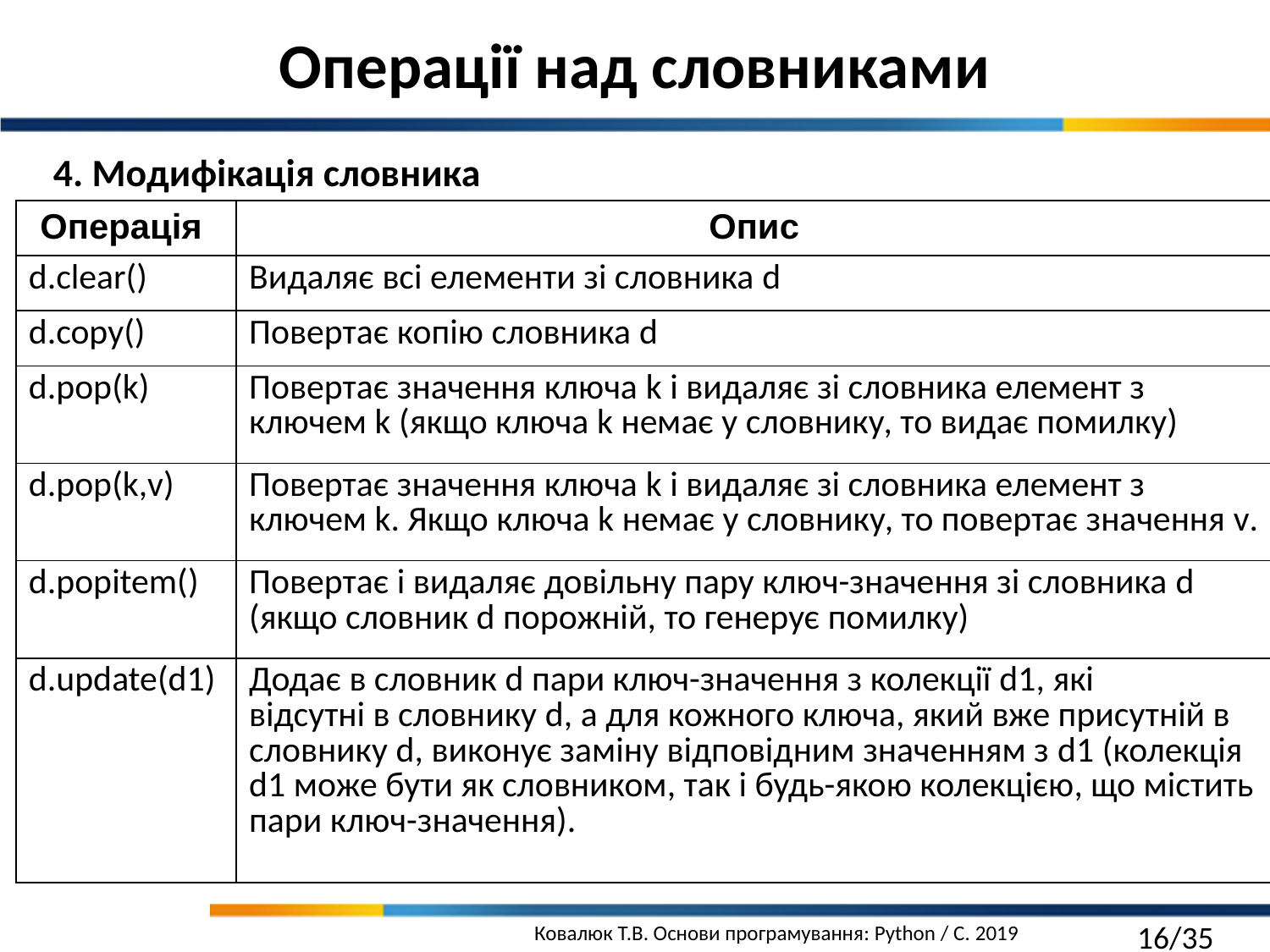

Операції над словниками
4. Модифікація словника
| Операція | Опис |
| --- | --- |
| d.clear() | Видаляє всі елементи зі словника d |
| d.copy() | Повертає копію словника d |
| d.pop(k) | Повертає значення ключа k і видаляє зі словника елемент з ключем k (якщо ключа k немає у словнику, то видає помилку) |
| d.pop(k,v) | Повертає значення ключа k і видаляє зі словника елемент з ключем k. Якщо ключа k немає у словнику, то повертає значення v. |
| d.popitem() | Повертає і видаляє довільну пару ключ-значення зі словника d (якщо словник d порожній, то генерує помилку) |
| d.update(d1) | Додає в словник d пари ключ-значення з колекції d1, які відсутні в словнику d, а для кожного ключа, який вже присутній в словнику d, виконує заміну відповідним значенням з d1 (колекція d1 може бути як словником, так і будь-якою колекцією, що містить пари ключ-значення). |